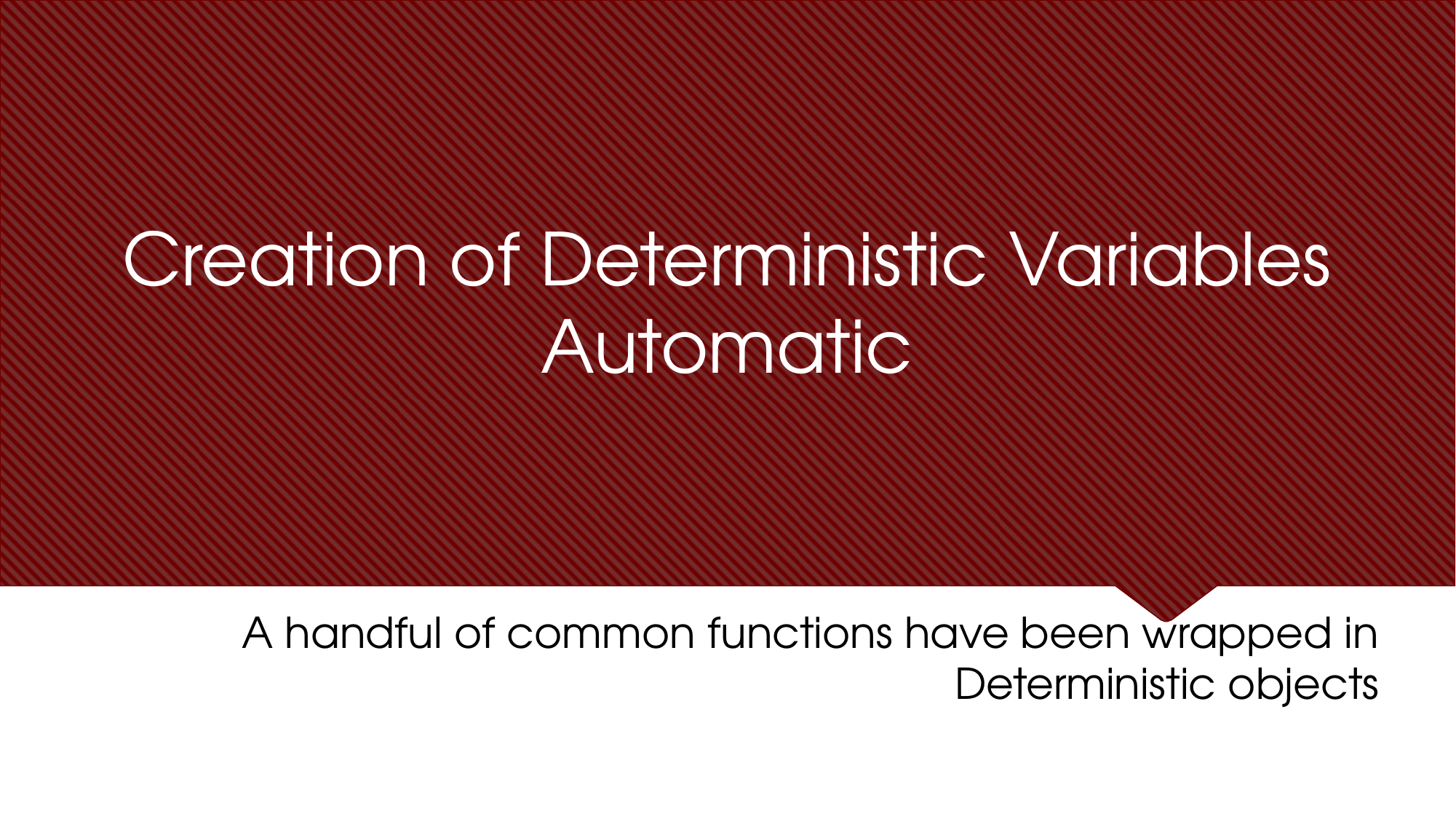

# Creation of Deterministic Variables Automatic
A handful of common functions have been wrapped in Deterministic objects